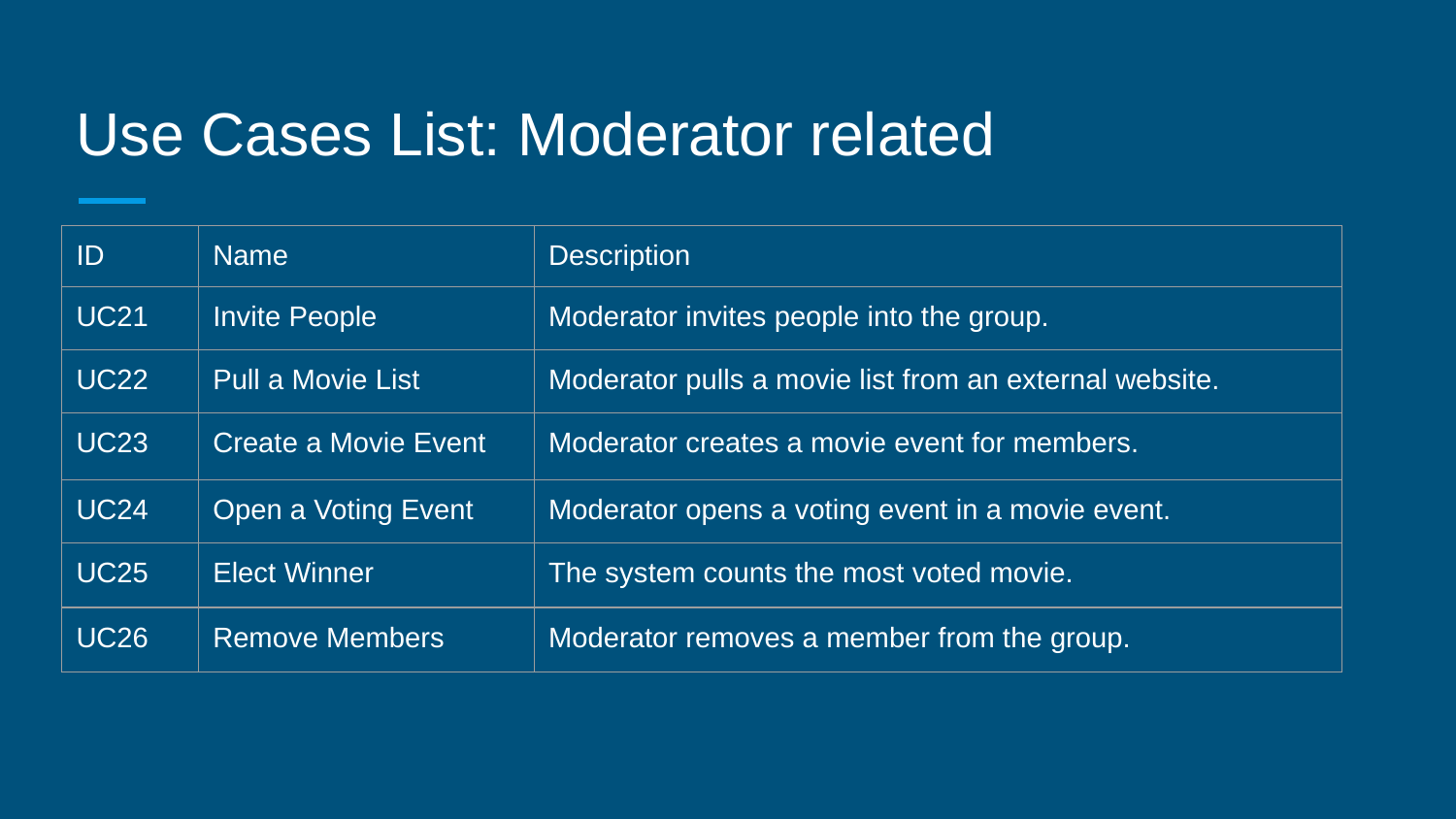

# Use Cases List: Moderator related
| ID | Name | Description |
| --- | --- | --- |
| UC21 | Invite People | Moderator invites people into the group. |
| UC22 | Pull a Movie List | Moderator pulls a movie list from an external website. |
| UC23 | Create a Movie Event | Moderator creates a movie event for members. |
| UC24 | Open a Voting Event | Moderator opens a voting event in a movie event. |
| UC25 | Elect Winner | The system counts the most voted movie. |
| UC26 | Remove Members | Moderator removes a member from the group. |